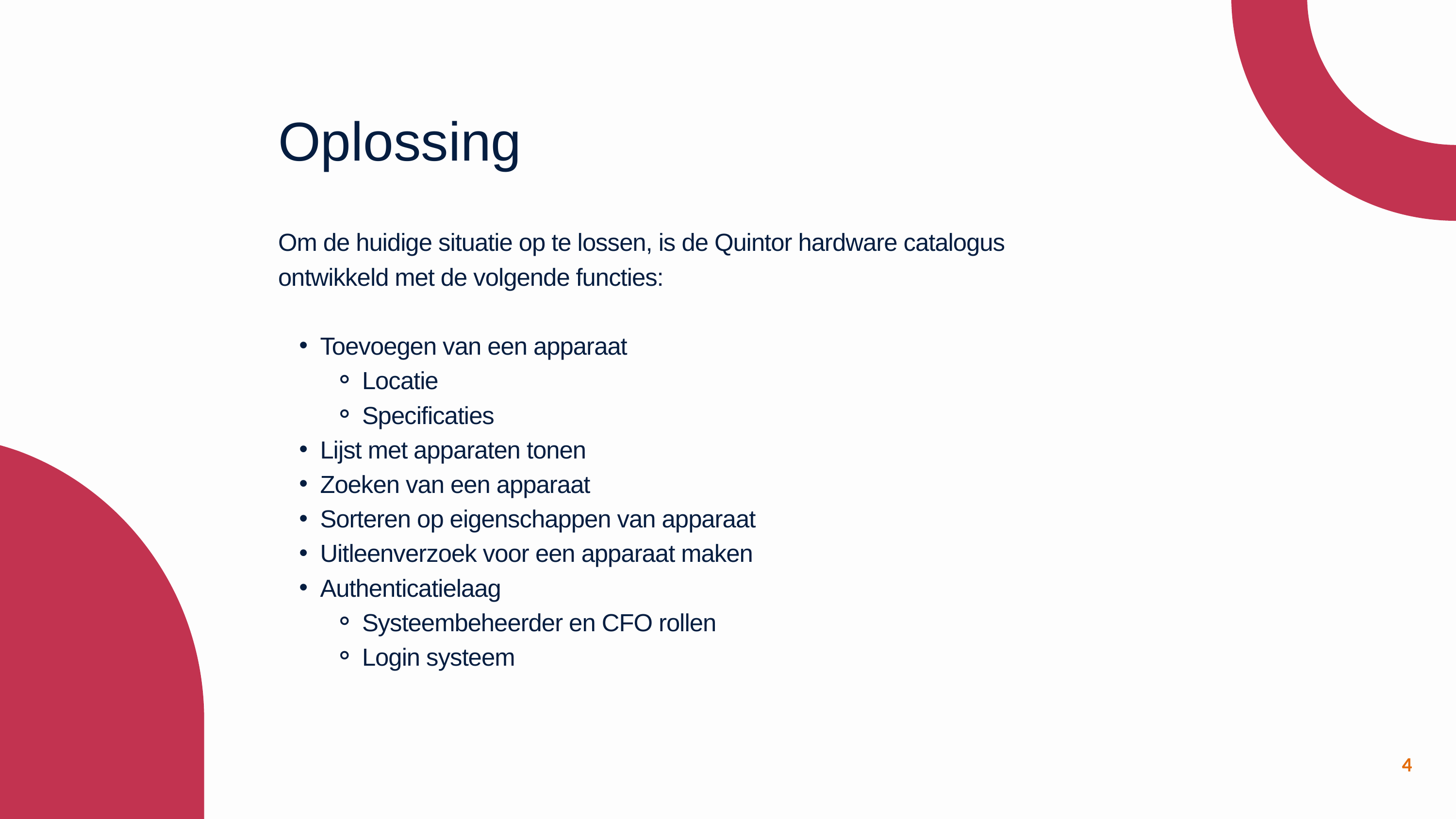

Oplossing
Om de huidige situatie op te lossen, is de Quintor hardware catalogus ontwikkeld met de volgende functies:

Toevoegen van een apparaat
Locatie
Specificaties
Lijst met apparaten tonen
Zoeken van een apparaat
Sorteren op eigenschappen van apparaat
Uitleenverzoek voor een apparaat maken
Authenticatielaag
Systeembeheerder en CFO rollen
Login systeem

4